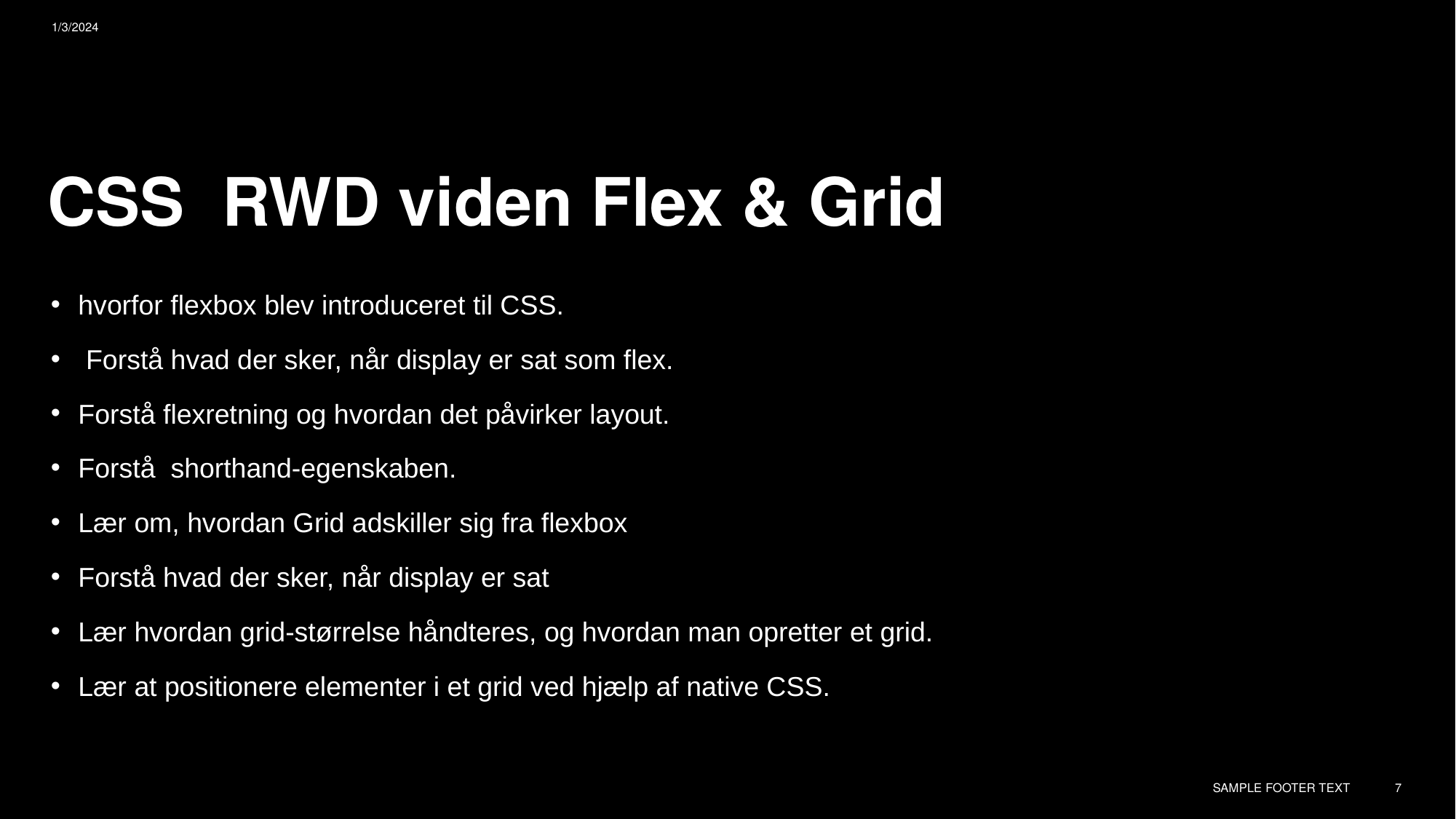

1/3/2024
# CSS  RWD viden Flex & Grid
hvorfor flexbox blev introduceret til CSS.
 Forstå hvad der sker, når display er sat som flex.
Forstå flexretning og hvordan det påvirker layout.
Forstå  shorthand-egenskaben.
Lær om, hvordan Grid adskiller sig fra flexbox
Forstå hvad der sker, når display er sat
Lær hvordan grid-størrelse håndteres, og hvordan man opretter et grid.
Lær at positionere elementer i et grid ved hjælp af native CSS.
Sample Footer Text
7